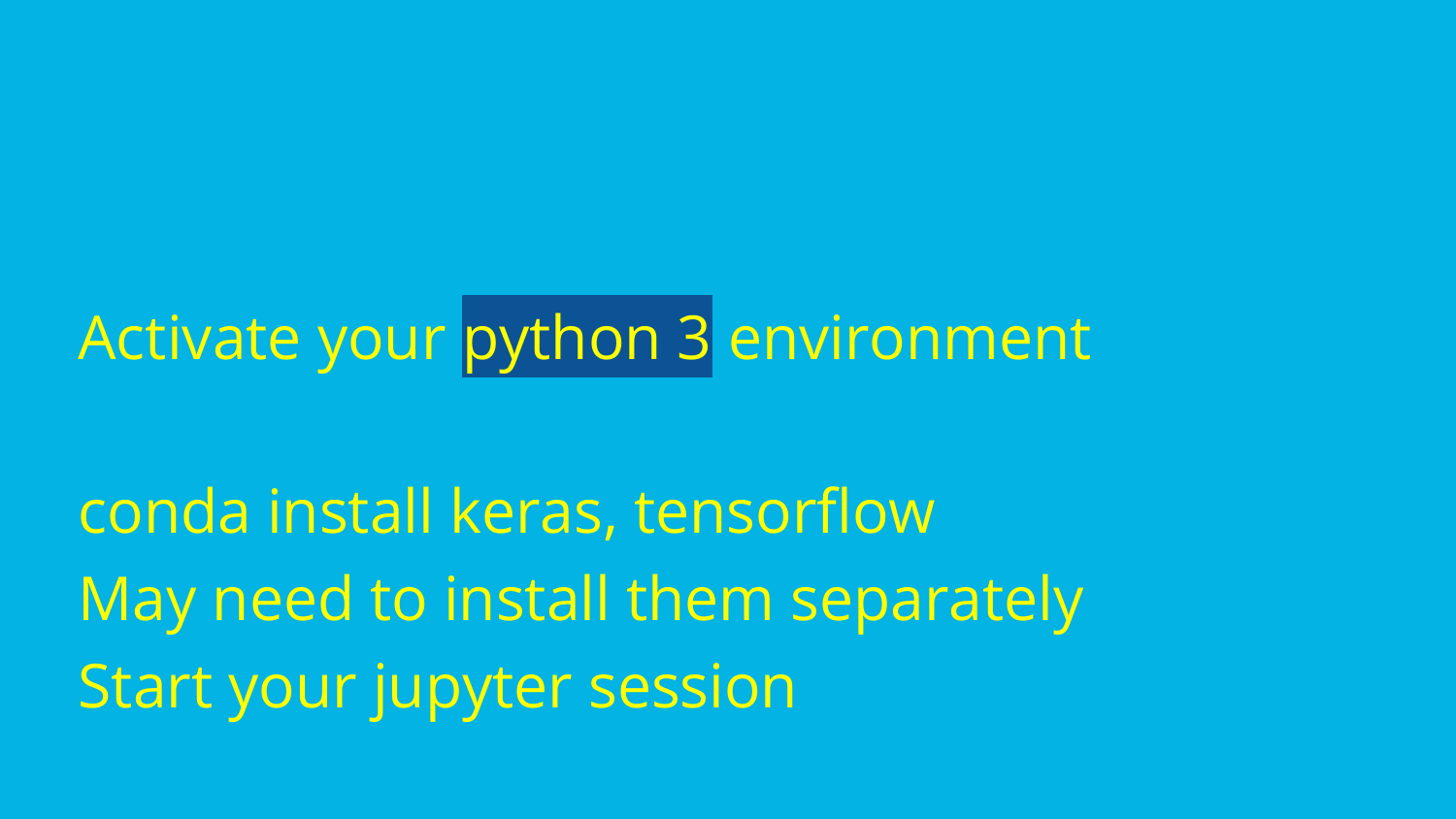

# Activate your python 3 environment

conda install keras, tensorflow
May need to install them separately
Start your jupyter session